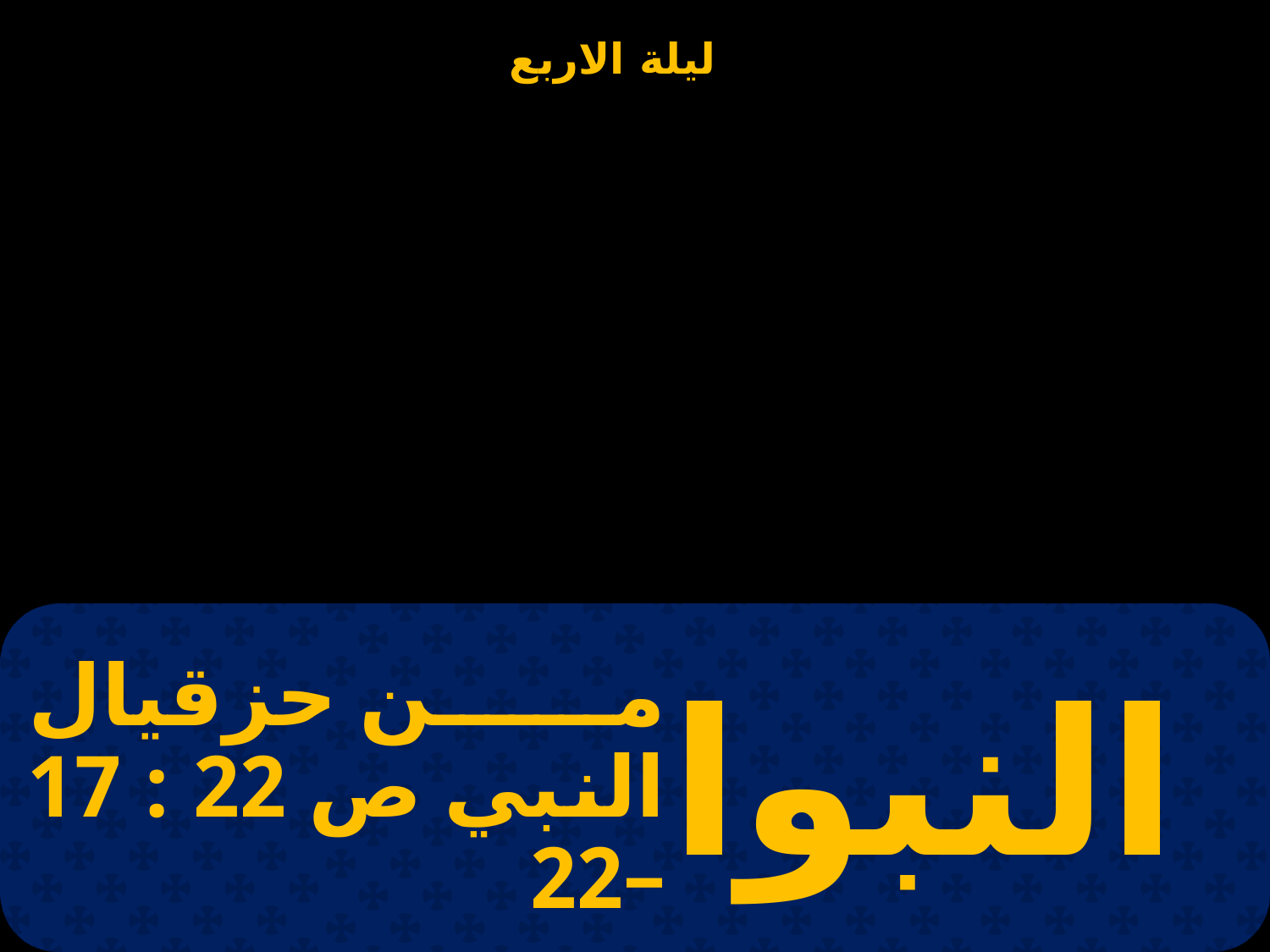

# من حزقيال النبي ص 22 : 17 –22